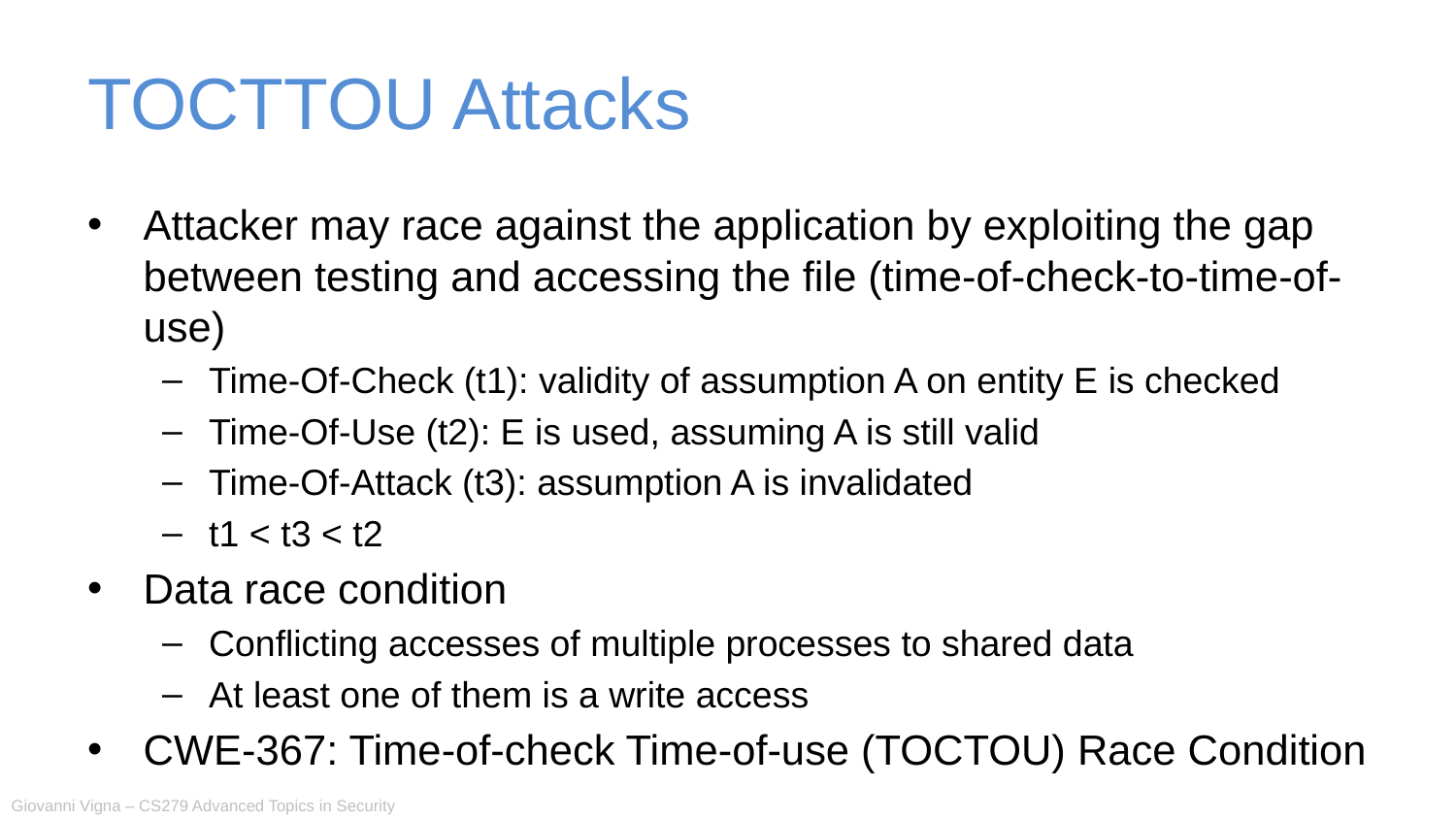

# TOCTTOU Attacks
Attacker may race against the application by exploiting the gap between testing and accessing the file (time-of-check-to-time-of-use)
Time-Of-Check (t1): validity of assumption A on entity E is checked
Time-Of-Use (t2): E is used, assuming A is still valid
Time-Of-Attack (t3): assumption A is invalidated
t1 < t3 < t2
Data race condition
Conflicting accesses of multiple processes to shared data
At least one of them is a write access
CWE-367: Time-of-check Time-of-use (TOCTOU) Race Condition